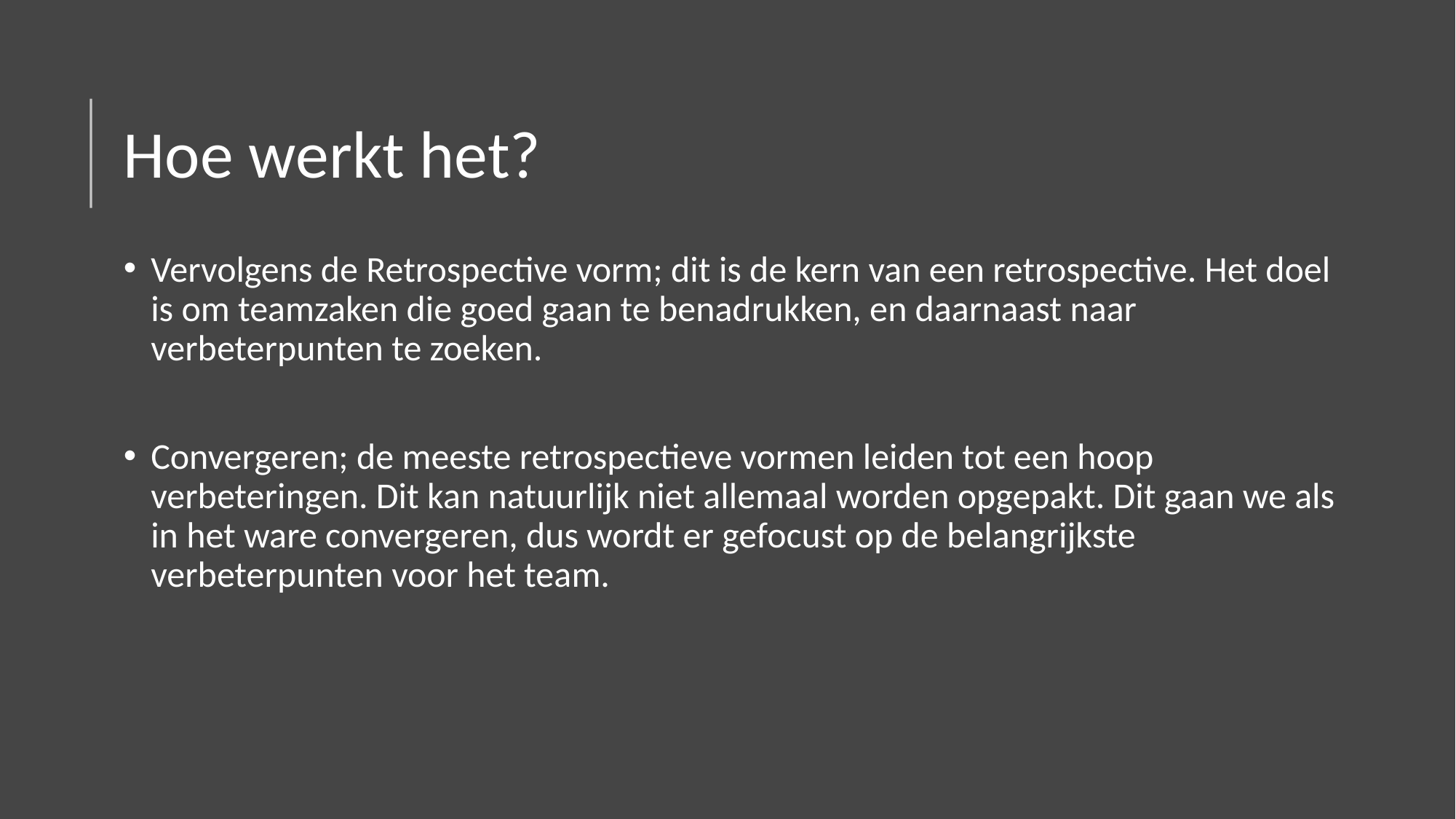

# Hoe werkt het?
Vervolgens de Retrospective vorm; dit is de kern van een retrospective. Het doel is om teamzaken die goed gaan te benadrukken, en daarnaast naar verbeterpunten te zoeken.

Convergeren; de meeste retrospectieve vormen leiden tot een hoop verbeteringen. Dit kan natuurlijk niet allemaal worden opgepakt. Dit gaan we als in het ware convergeren, dus wordt er gefocust op de belangrijkste verbeterpunten voor het team.